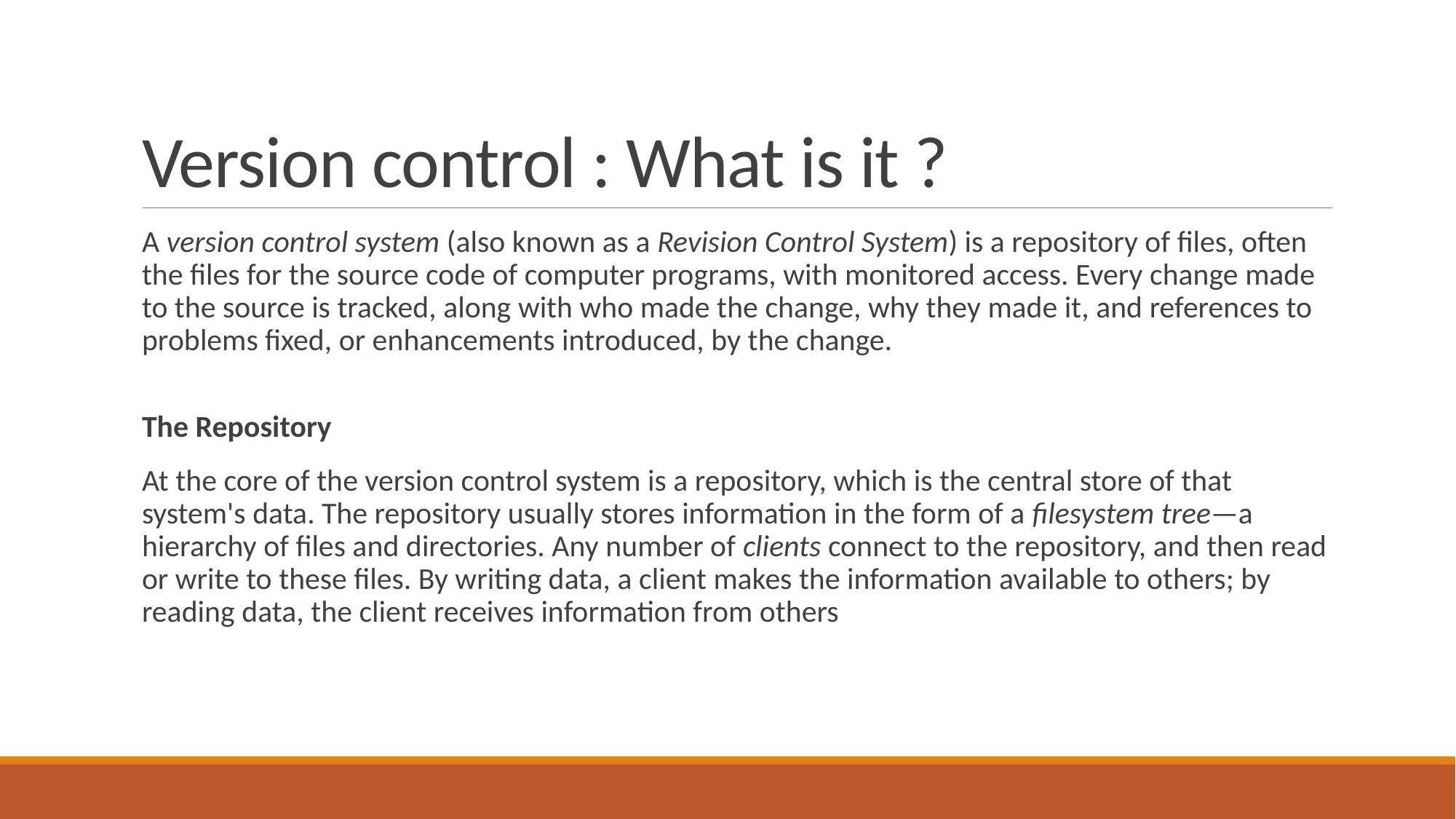

# Version control : What is it ?
A version control system (also known as a Revision Control System) is a repository of files, often the files for the source code of computer programs, with monitored access. Every change made to the source is tracked, along with who made the change, why they made it, and references to problems fixed, or enhancements introduced, by the change.
The Repository
At the core of the version control system is a repository, which is the central store of that system's data. The repository usually stores information in the form of a filesystem tree—a hierarchy of files and directories. Any number of clients connect to the repository, and then read or write to these files. By writing data, a client makes the information available to others; by reading data, the client receives information from others